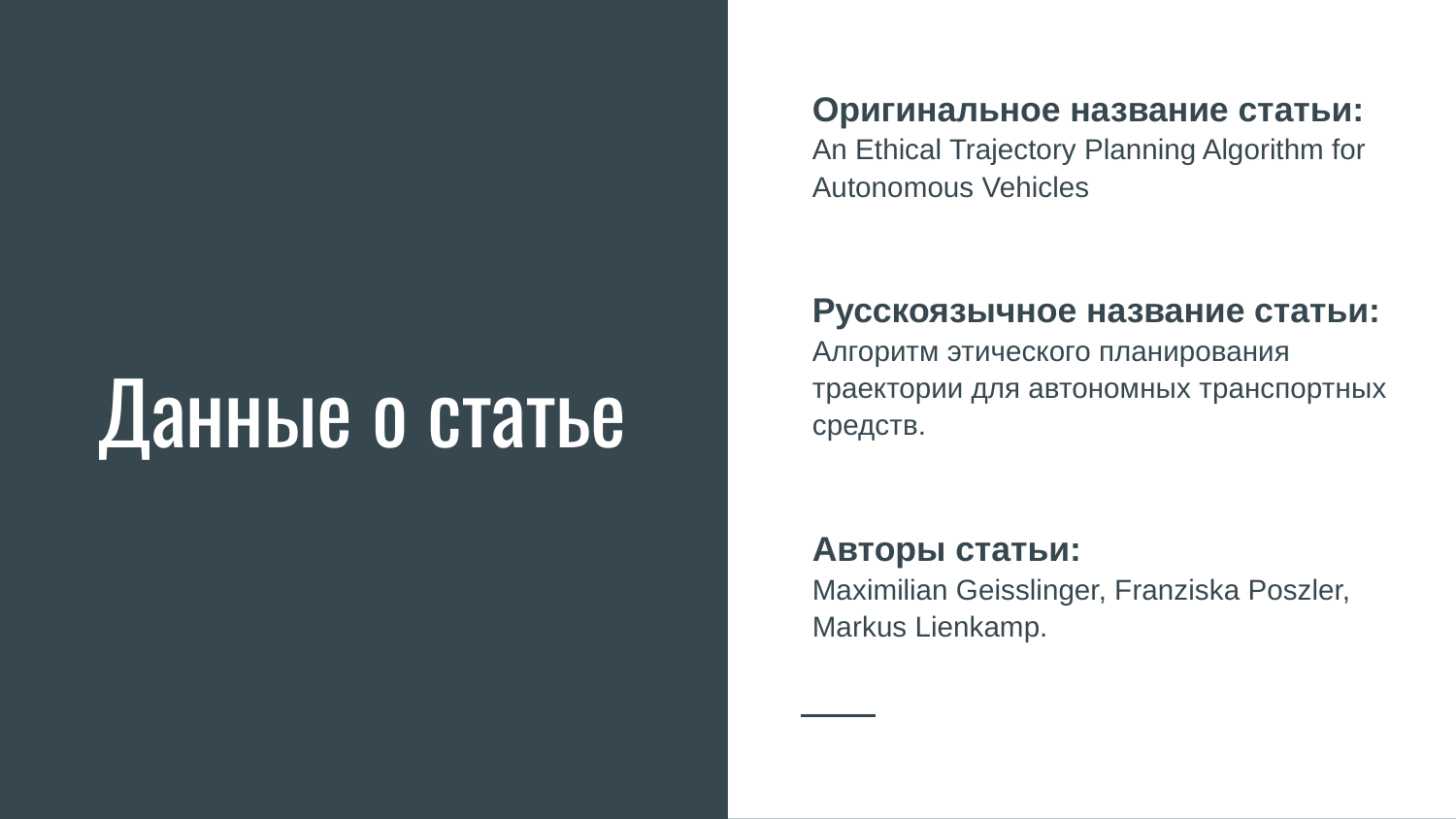

Оригинальное название статьи:
An Ethical Trajectory Planning Algorithm for Autonomous Vehicles

Русскоязычное название статьи:
Алгоритм этического планирования траектории для автономных транспортных средств.

Авторы статьи:
Maximilian Geisslinger, Franziska Poszler, Markus Lienkamp.
# Данные о статье